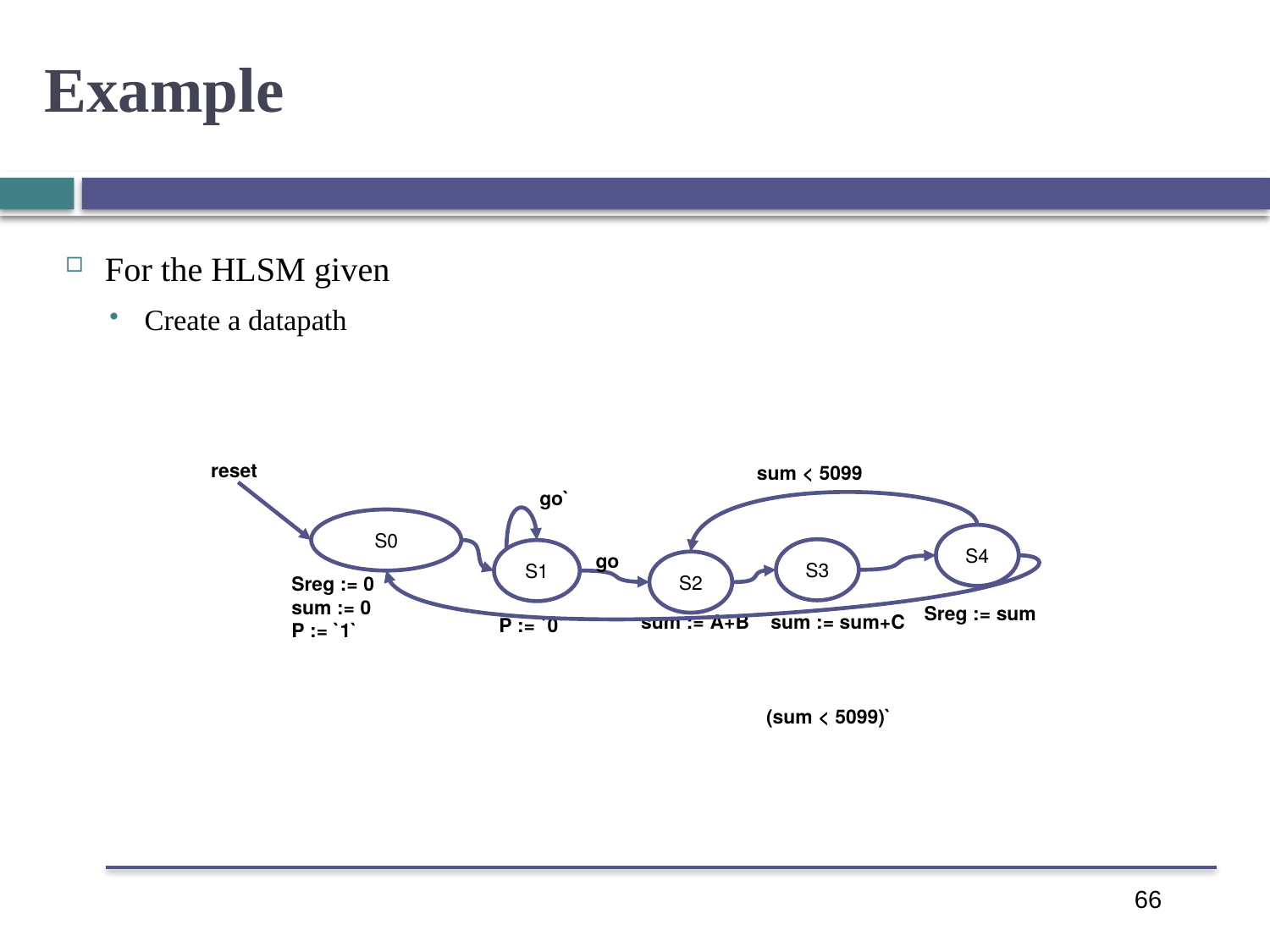

Example
For the HLSM given
Create a datapath
reset
sum < 5099
go`
S0
S4
S3
S1
go
S2
Sreg := 0
sum := 0
P := `1`
Sreg := sum
sum := A+B
sum := sum+C
P := `0`
(sum < 5099)`